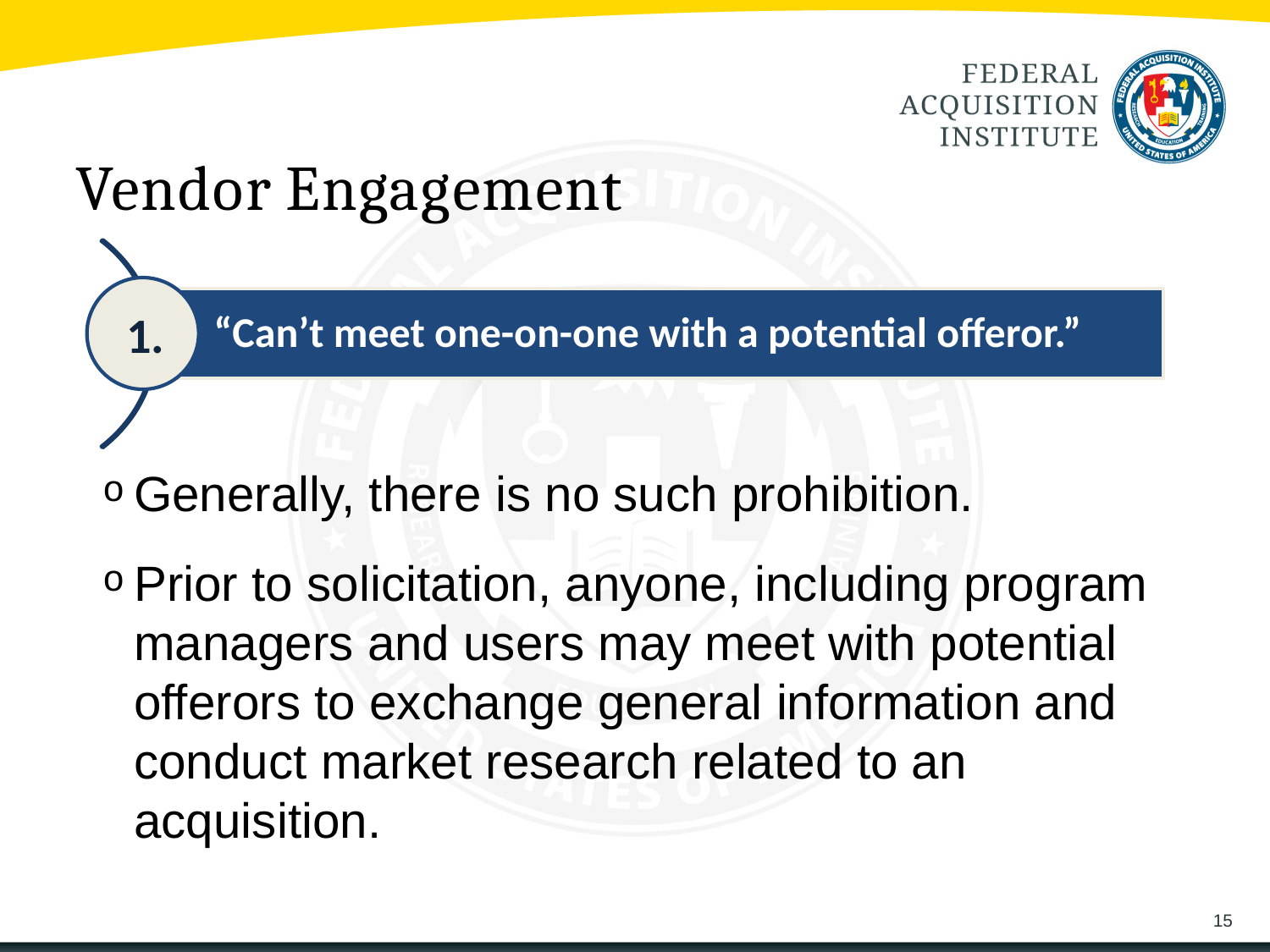

# Vendor Engagement

“Can’t meet one-on-one with a potential offeror.”
1.

Generally, there is no such prohibition.
Prior to solicitation, anyone, including program managers and users may meet with potential  offerors to exchange general information and conduct market research related to an acquisition.
15